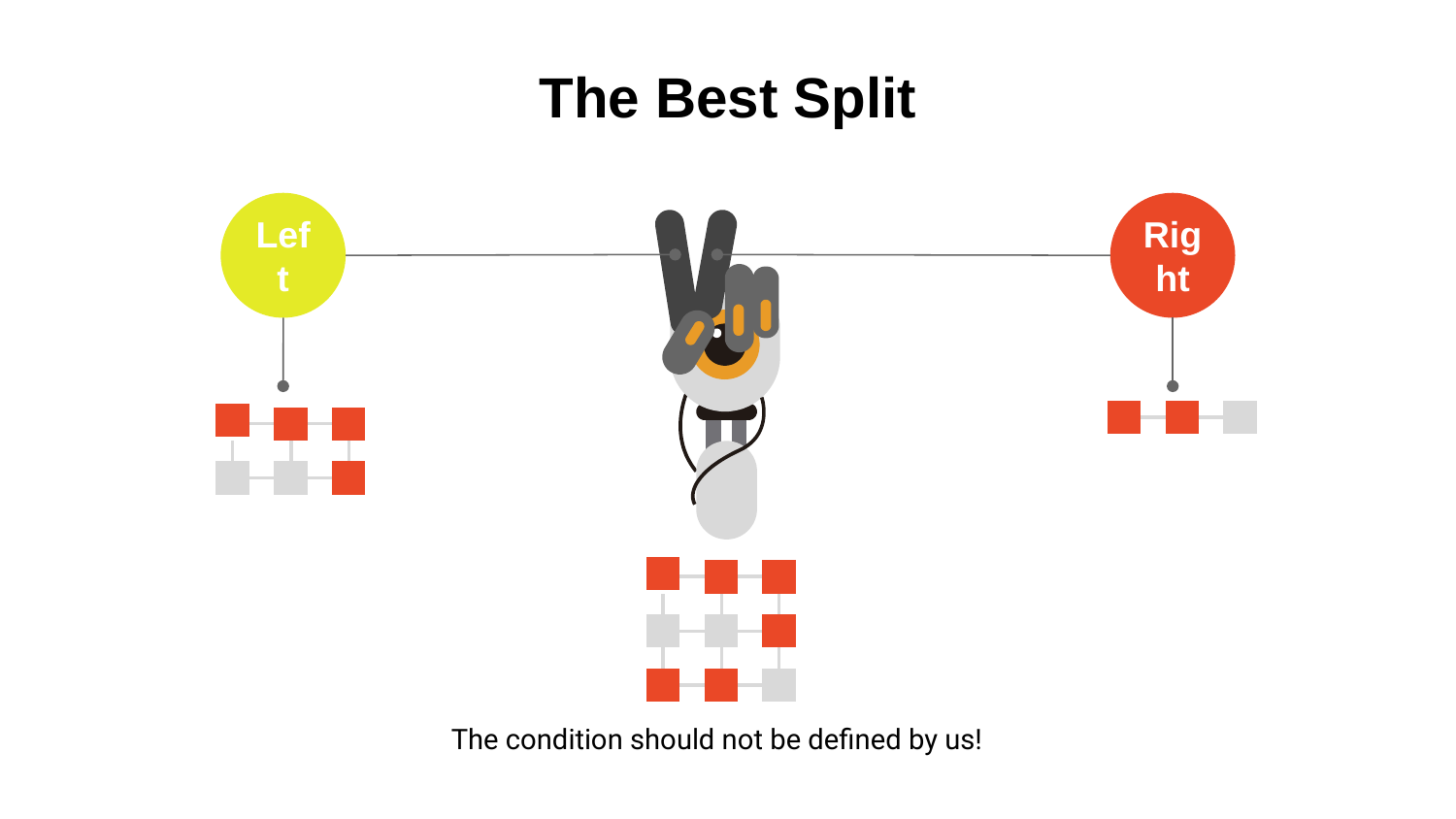

# The Best Split
Left

Right

The condition should not be defined by us!